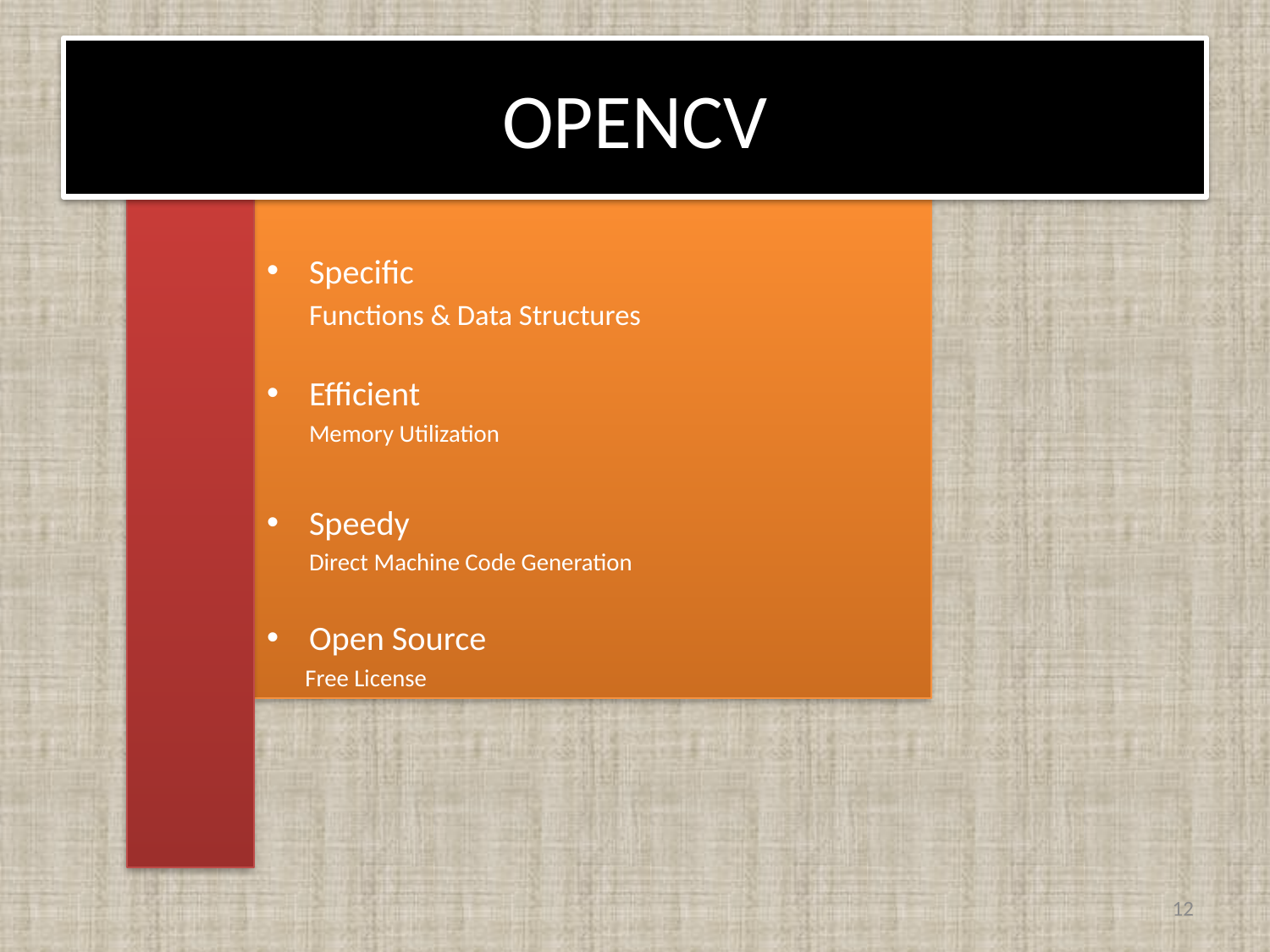

# OPENCV

Specific
	Functions & Data Structures

Efficient
	Memory Utilization

Speedy
	Direct Machine Code Generation

Open Source
       Free License

12